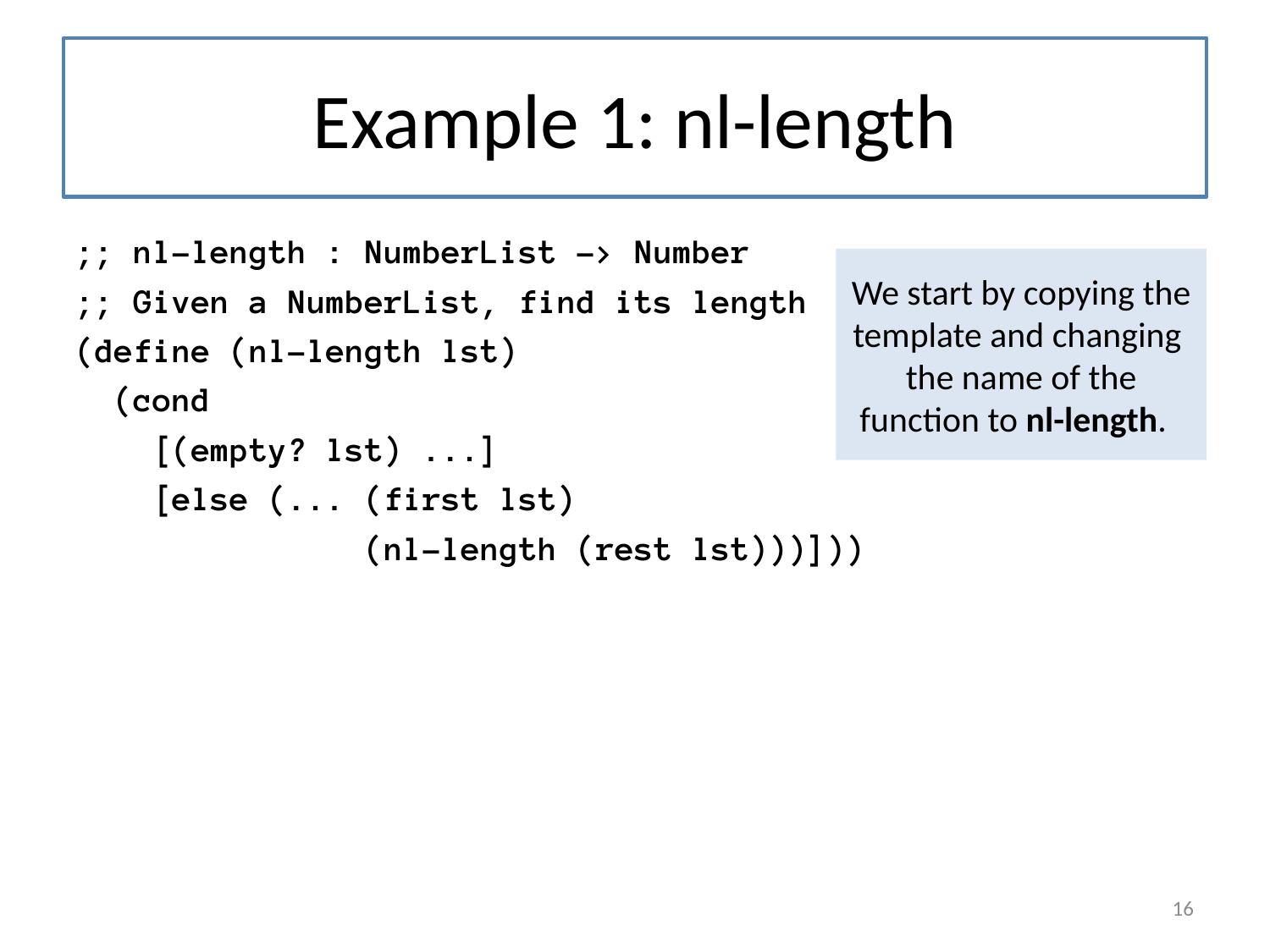

# Example 1: nl-length
;; nl-length : NumberList -> Number
;; Given a NumberList, find its length
(define (nl-length lst)
  (cond
    [(empty? lst) ...]
    [else (... (first lst)
               (nl-length (rest lst)))]))

We start by copying the template and changing  the name of the function to nl-length.
16